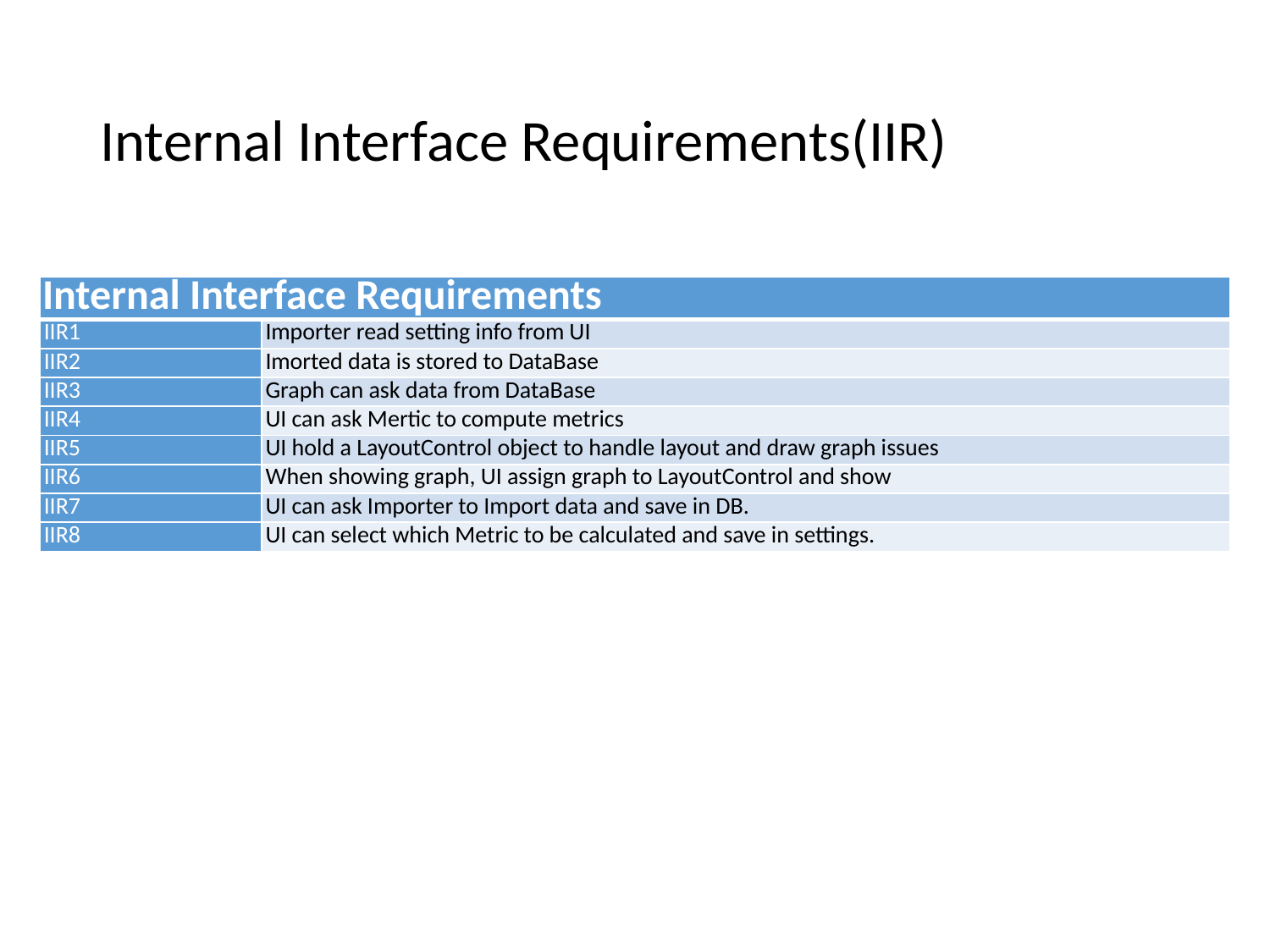

# Internal Interface Requirements(IIR)
| Internal Interface Requirements |  |
| --- | --- |
| IIR1 | Importer read setting info from UI |
| IIR2 | Imorted data is stored to DataBase |
| IIR3 | Graph can ask data from DataBase |
| IIR4 | UI can ask Mertic to compute metrics |
| IIR5 | UI hold a LayoutControl object to handle layout and draw graph issues |
| IIR6 | When showing graph, UI assign graph to LayoutControl and show |
| IIR7 | UI can ask Importer to Import data and save in DB. |
| IIR8 | UI can select which Metric to be calculated and save in settings. |